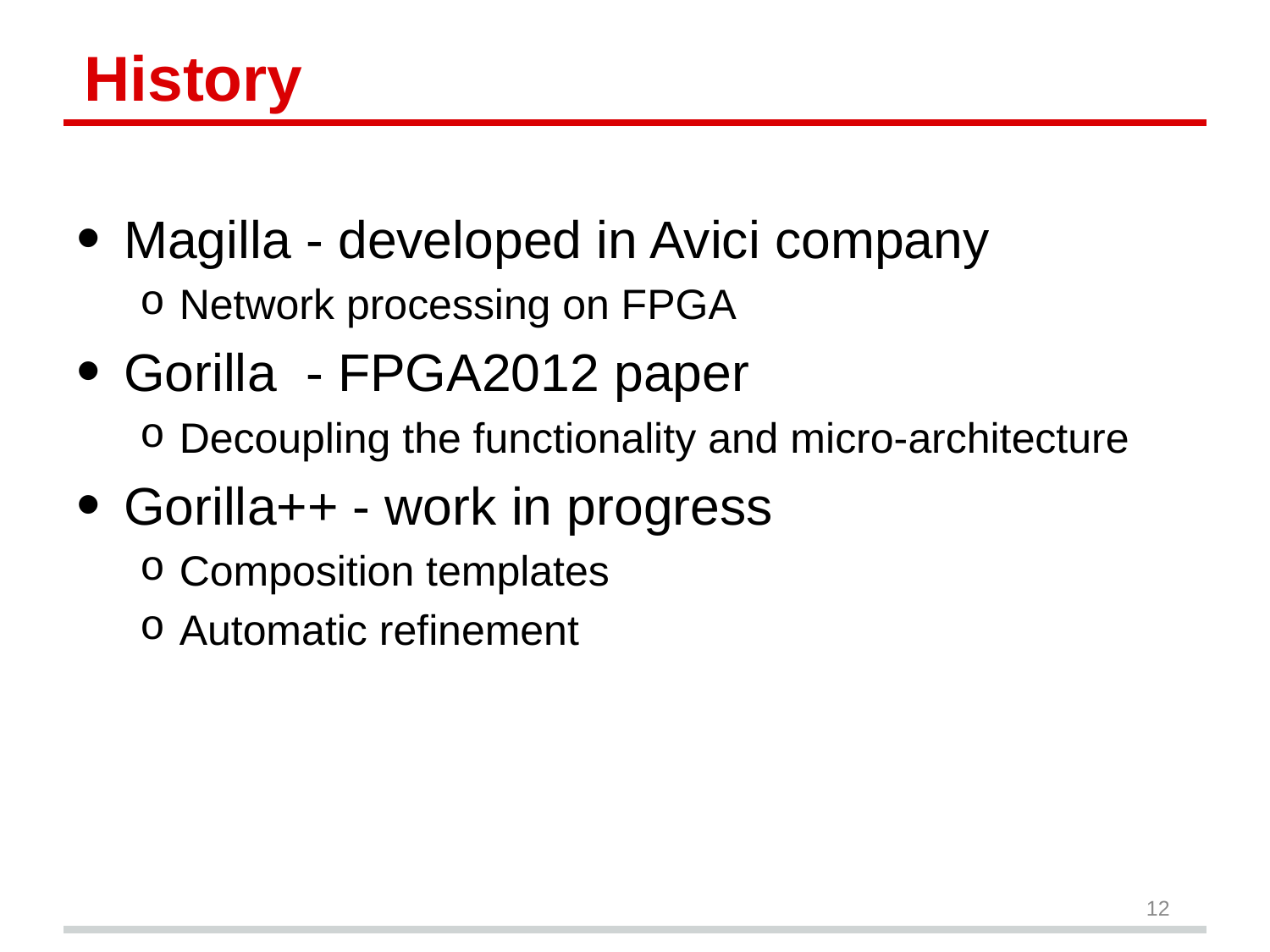

# History
Magilla - developed in Avici company
Network processing on FPGA
Gorilla  - FPGA2012 paper
Decoupling the functionality and micro-architecture
Gorilla++ - work in progress
Composition templates
Automatic refinement
12